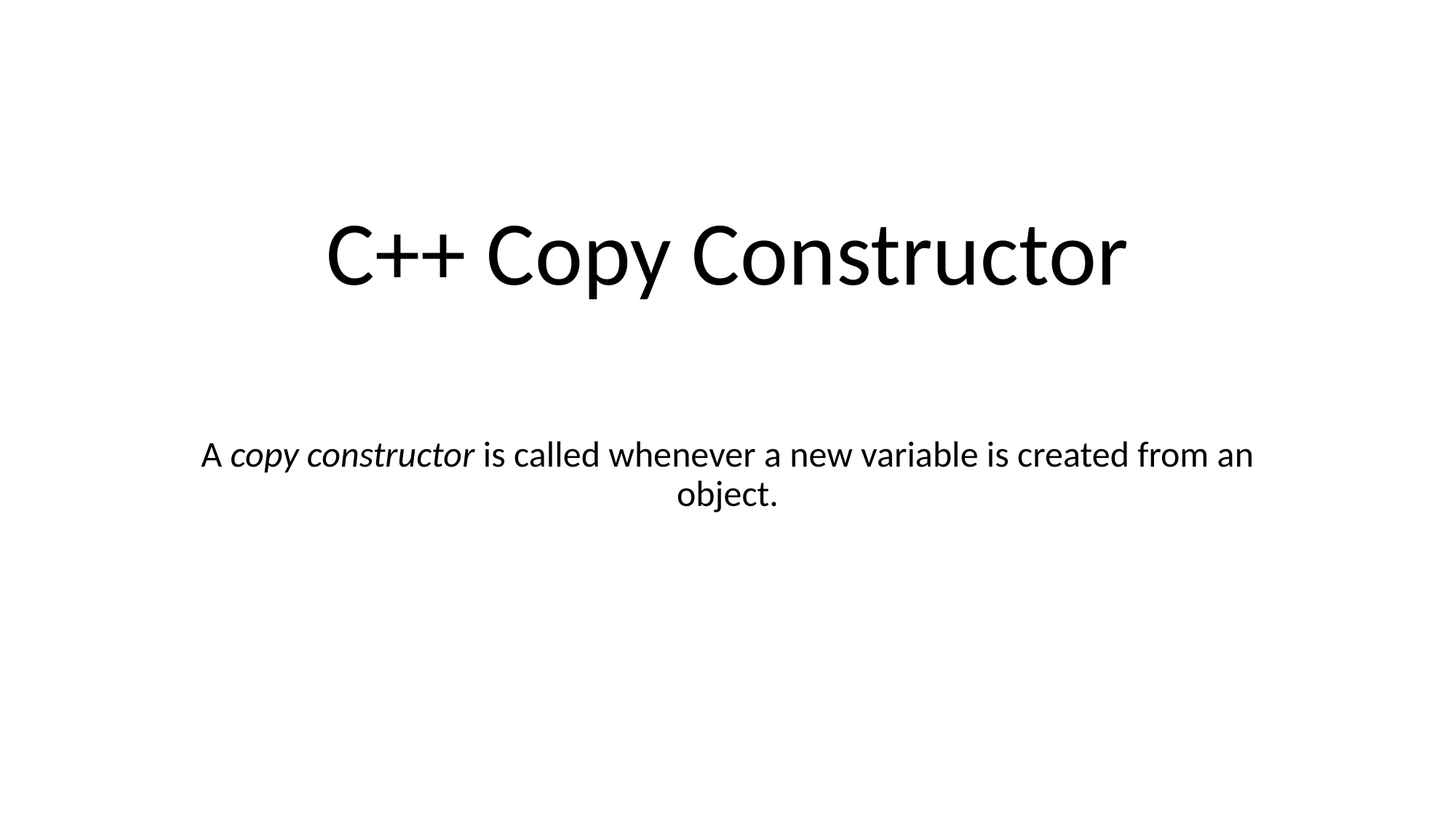

# C++ Copy Constructor
A copy constructor is called whenever a new variable is created from an object.